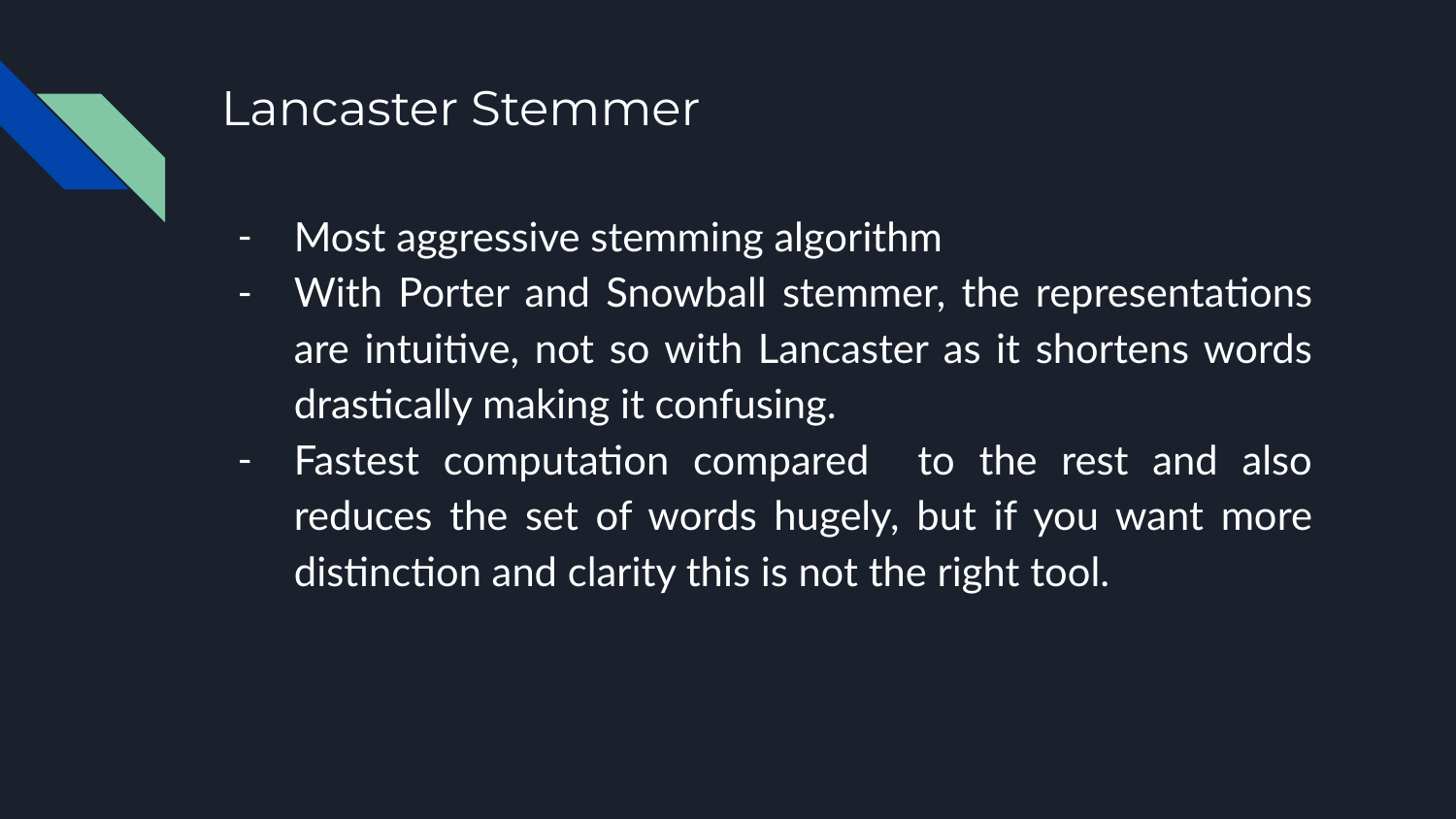

# Lancaster Stemmer
Most aggressive stemming algorithm
With Porter and Snowball stemmer, the representations are intuitive, not so with Lancaster as it shortens words drastically making it confusing.
Fastest computation compared  to the rest and also reduces the set of words hugely, but if you want more distinction and clarity this is not the right tool.